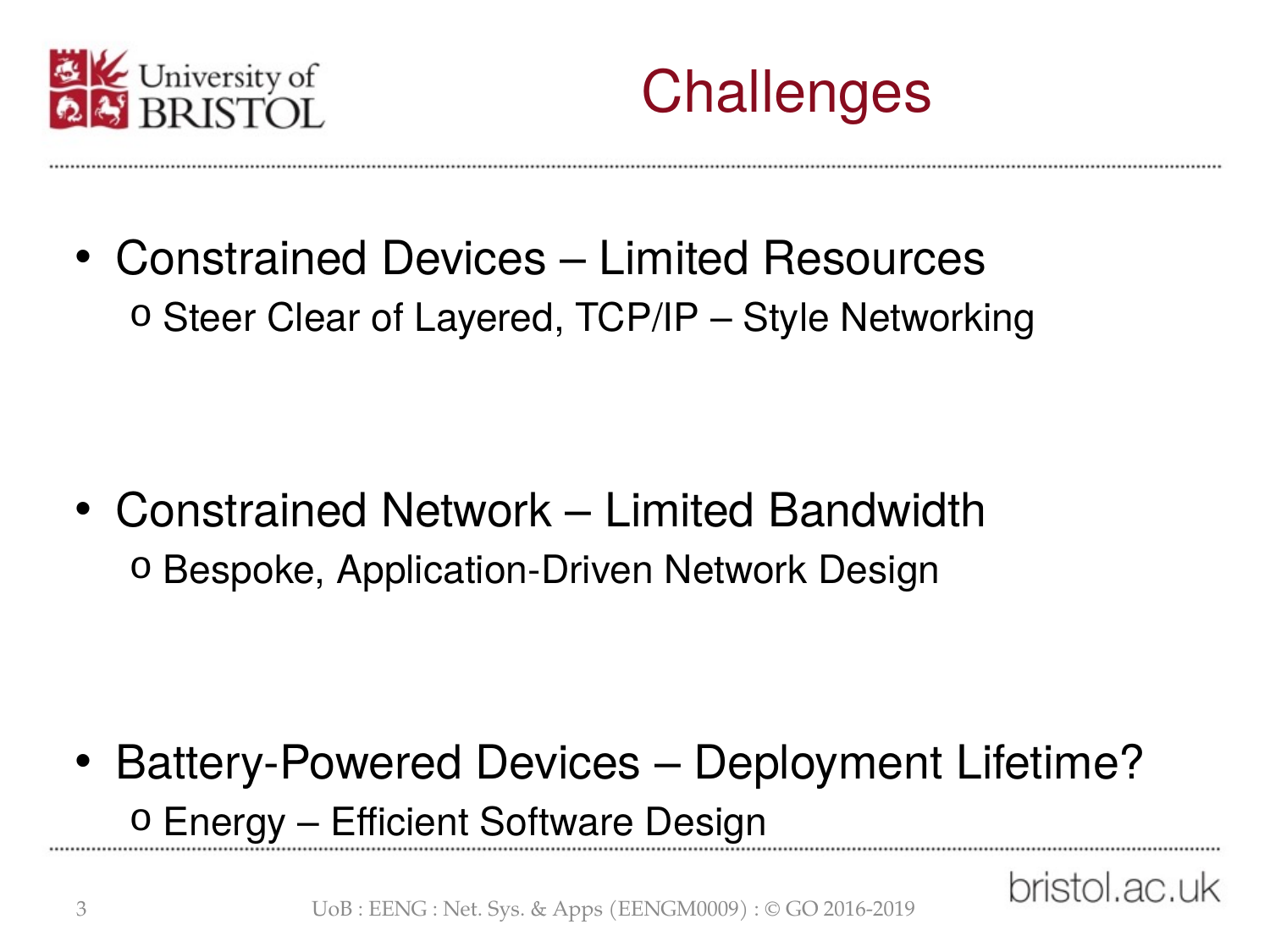

# Challenges
Constrained Devices – Limited Resources
Steer Clear of Layered, TCP/IP – Style Networking

Constrained Network – Limited Bandwidth
Bespoke, Application-Driven Network Design

Battery-Powered Devices – Deployment Lifetime?
Energy – Efficient Software Design
3
UoB : EENG : Net. Sys. & Apps (EENGM0009) : © GO 2016-2019